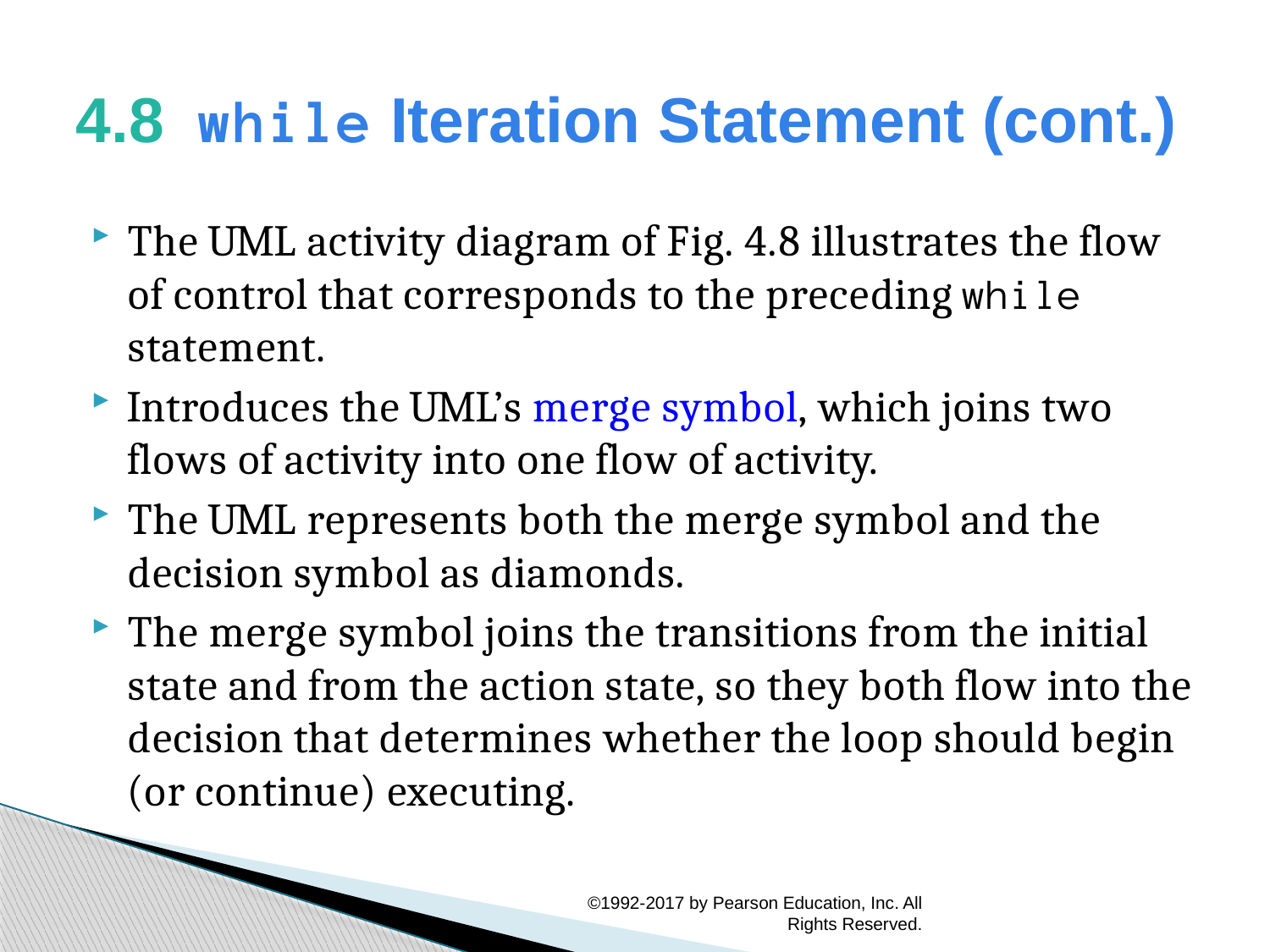

# 4.8  while Iteration Statement (cont.)
The UML activity diagram of Fig. 4.8 illustrates the flow of control that corresponds to the preceding while statement.
Introduces the UML’s merge symbol, which joins two flows of activity into one flow of activity.
The UML represents both the merge symbol and the decision symbol as diamonds.
The merge symbol joins the transitions from the initial state and from the action state, so they both flow into the decision that determines whether the loop should begin (or continue) executing.
©1992-2017 by Pearson Education, Inc. All Rights Reserved.